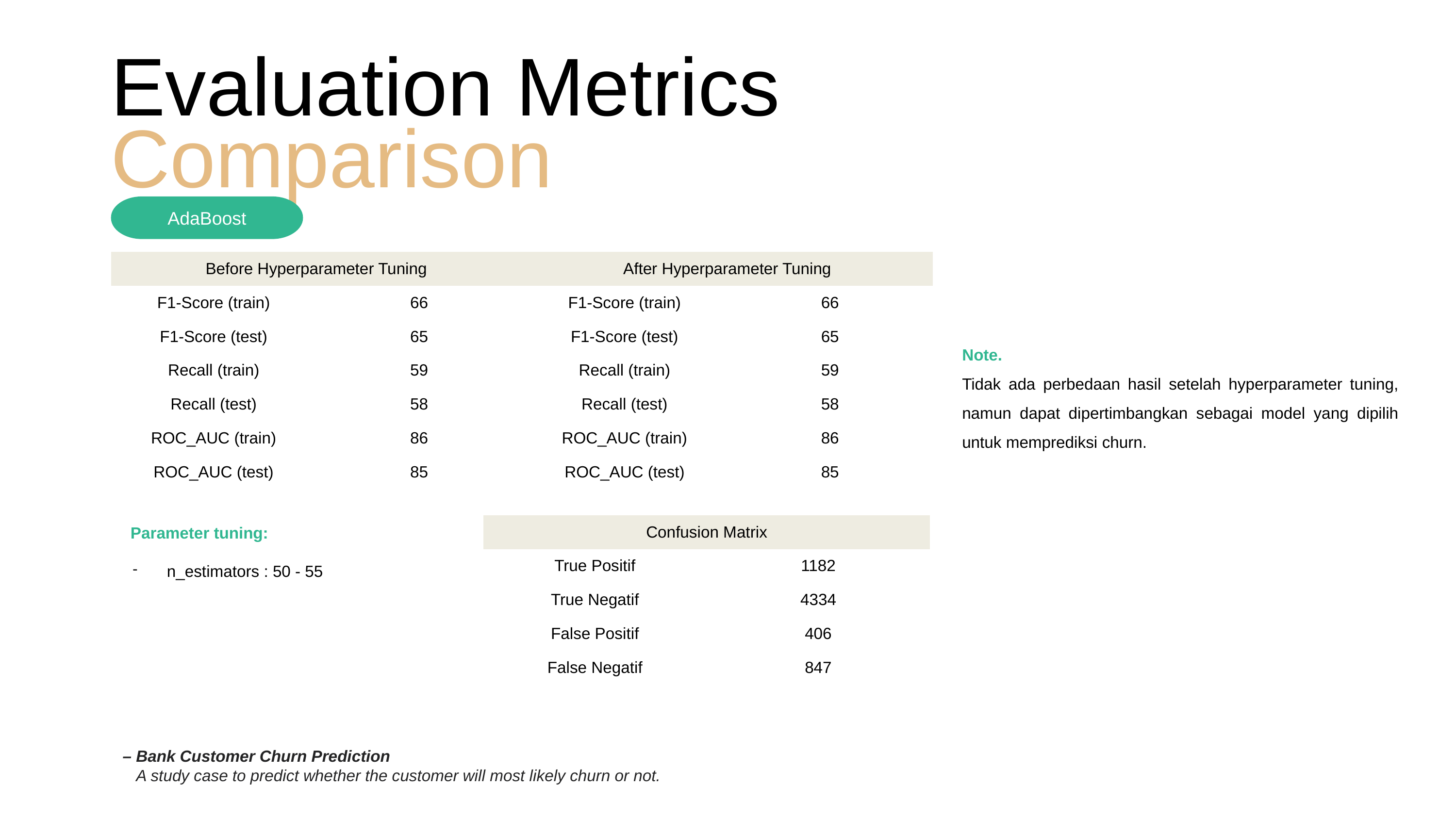

Evaluation Metrics
Comparison
AdaBoost
| Before Hyperparameter Tuning |  | After Hyperparameter Tuning |  |
| --- | --- | --- | --- |
| F1-Score (train) | 66 | F1-Score (train) | 66 |
| F1-Score (test) | 65 | F1-Score (test) | 65 |
| Recall (train) | 59 | Recall (train) | 59 |
| Recall (test) | 58 | Recall (test) | 58 |
| ROC\_AUC (train) | 86 | ROC\_AUC (train) | 86 |
| ROC\_AUC (test) | 85 | ROC\_AUC (test) | 85 |
Note.
Tidak ada perbedaan hasil setelah hyperparameter tuning, namun dapat dipertimbangkan sebagai model yang dipilih untuk memprediksi churn.
Parameter tuning:

n_estimators : 50 - 55
| Confusion Matrix |  |
| --- | --- |
| True Positif | 1182 |
| True Negatif | 4334 |
| False Positif | 406 |
| False Negatif | 847 |
 – Bank Customer Churn Prediction
    A study case to predict whether the customer will most likely churn or not.